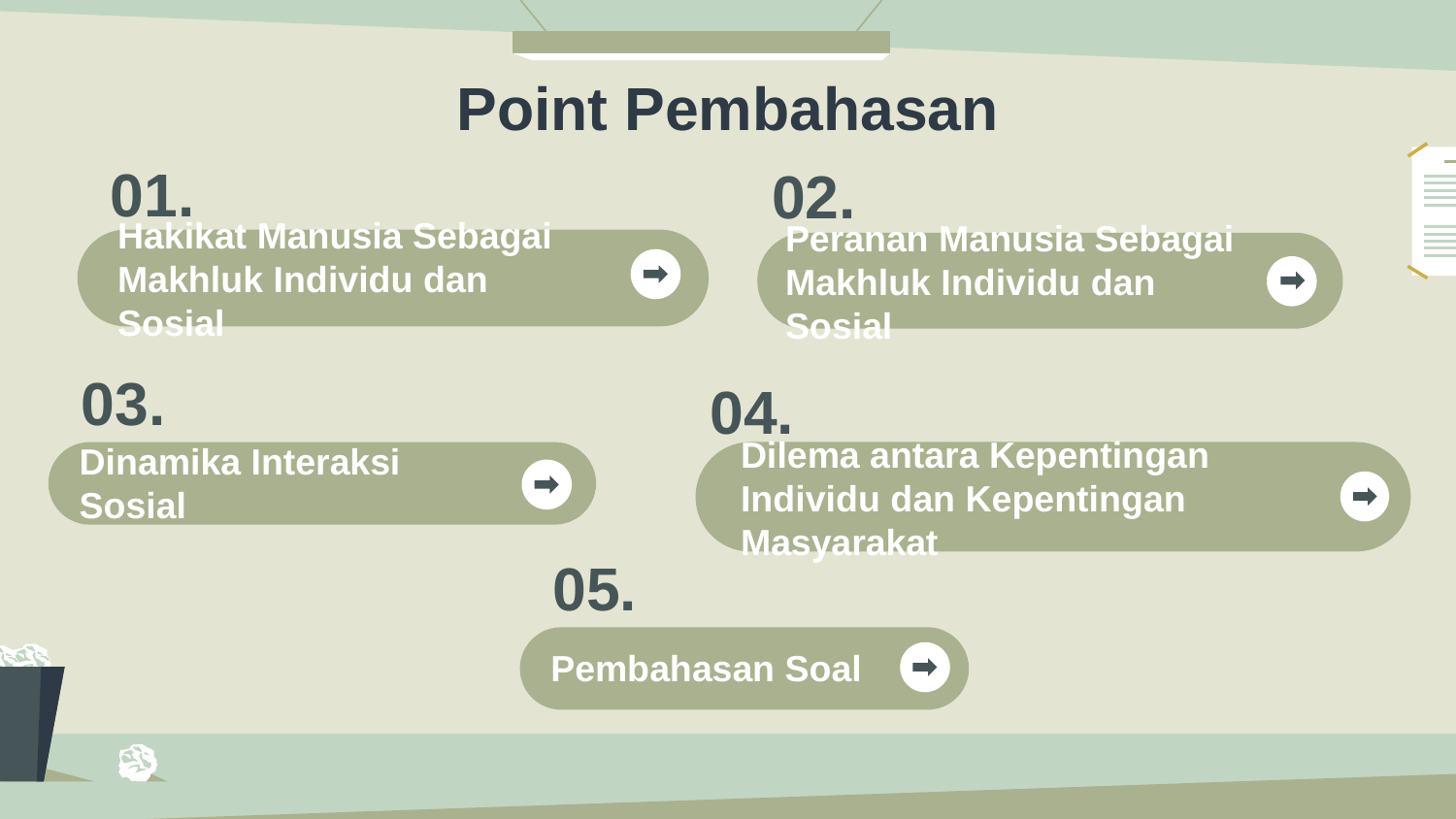

Point Pembahasan
# 01.
02.

Hakikat Manusia Sebagai Makhluk Individu dan Sosial

Peranan Manusia Sebagai Makhluk Individu dan Sosial

03.
04.
Dinamika Interaksi Sosial

Dilema antara Kepentingan Individu dan Kepentingan Masyarakat

05.
Pembahasan Soal